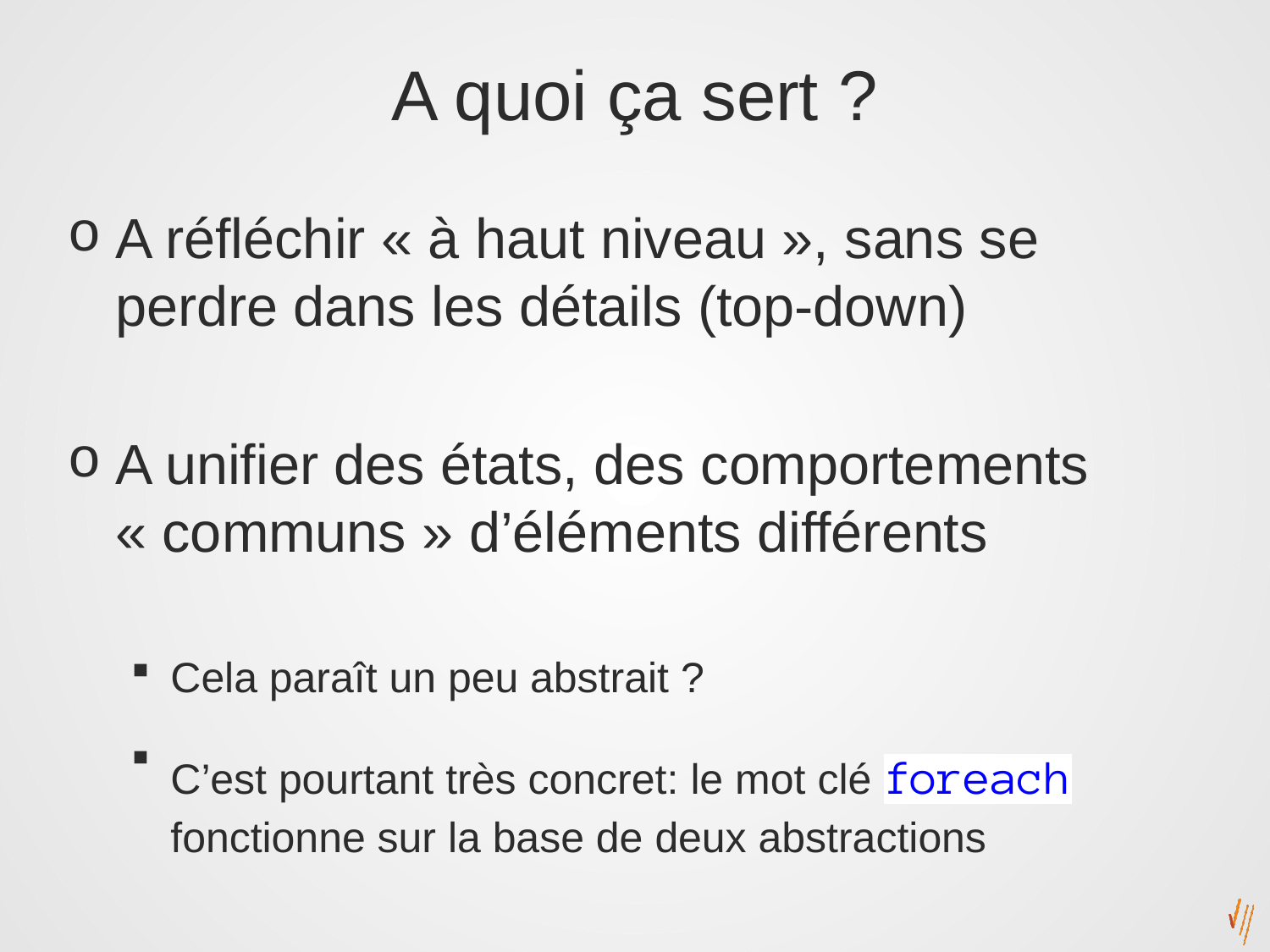

# A quoi ça sert ?
A réfléchir « à haut niveau », sans se perdre dans les détails (top-down)

A unifier des états, des comportements « communs » d’éléments différents

Cela paraît un peu abstrait ?
C’est pourtant très concret: le mot clé foreach fonctionne sur la base de deux abstractions